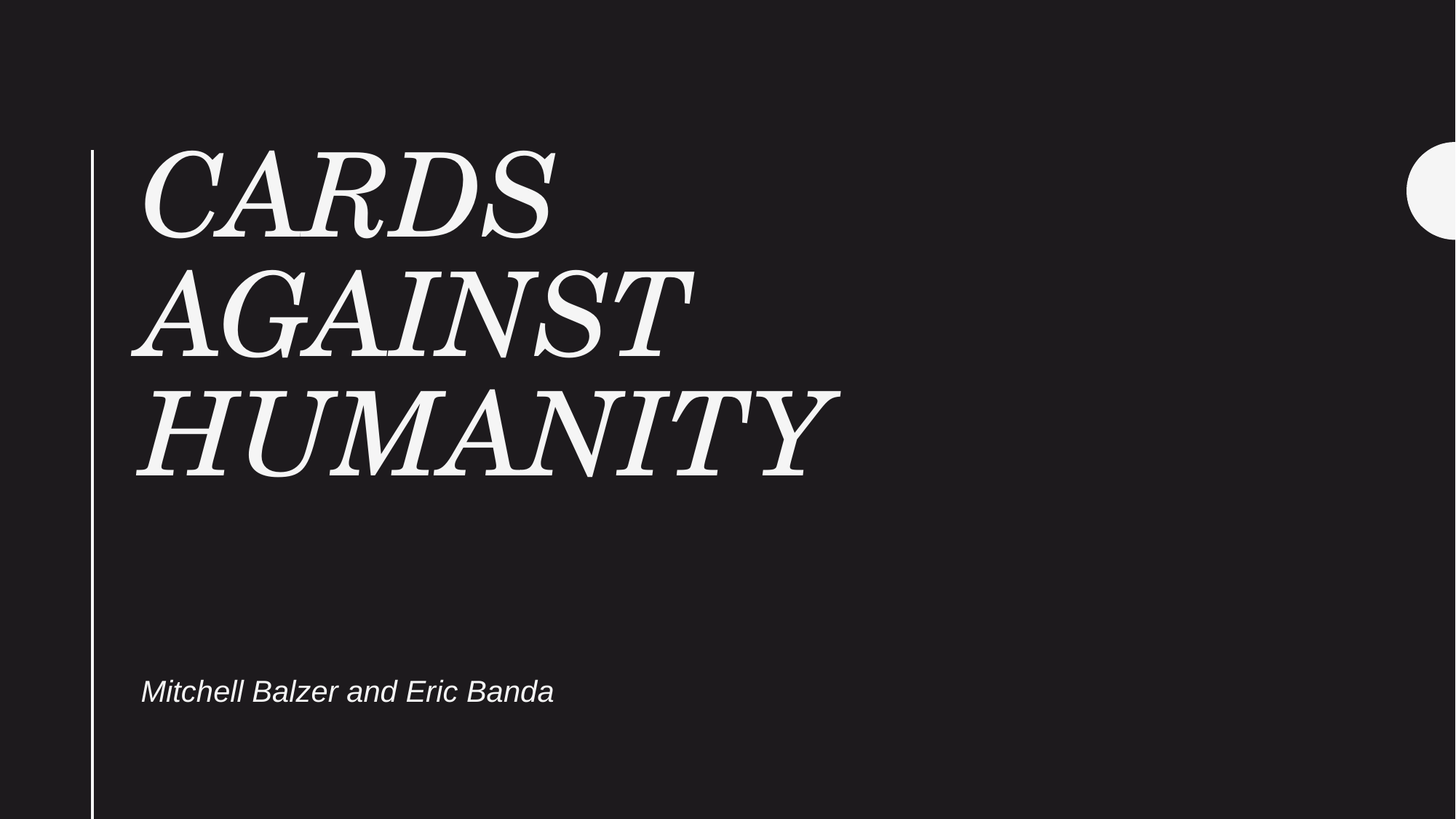

# Cards Against Humanity
Mitchell Balzer and Eric Banda